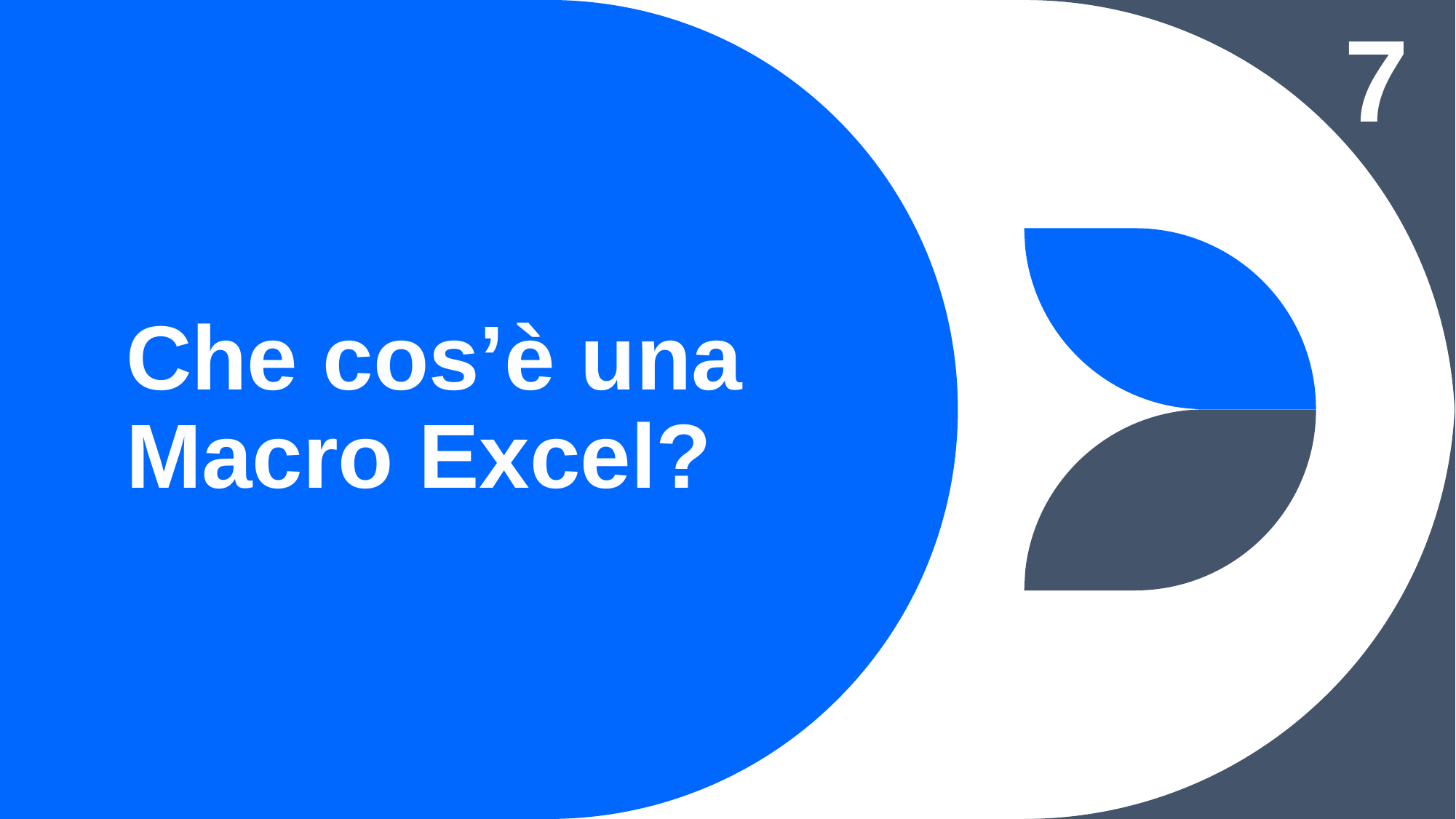

7
# Che cos’è una Macro Excel?